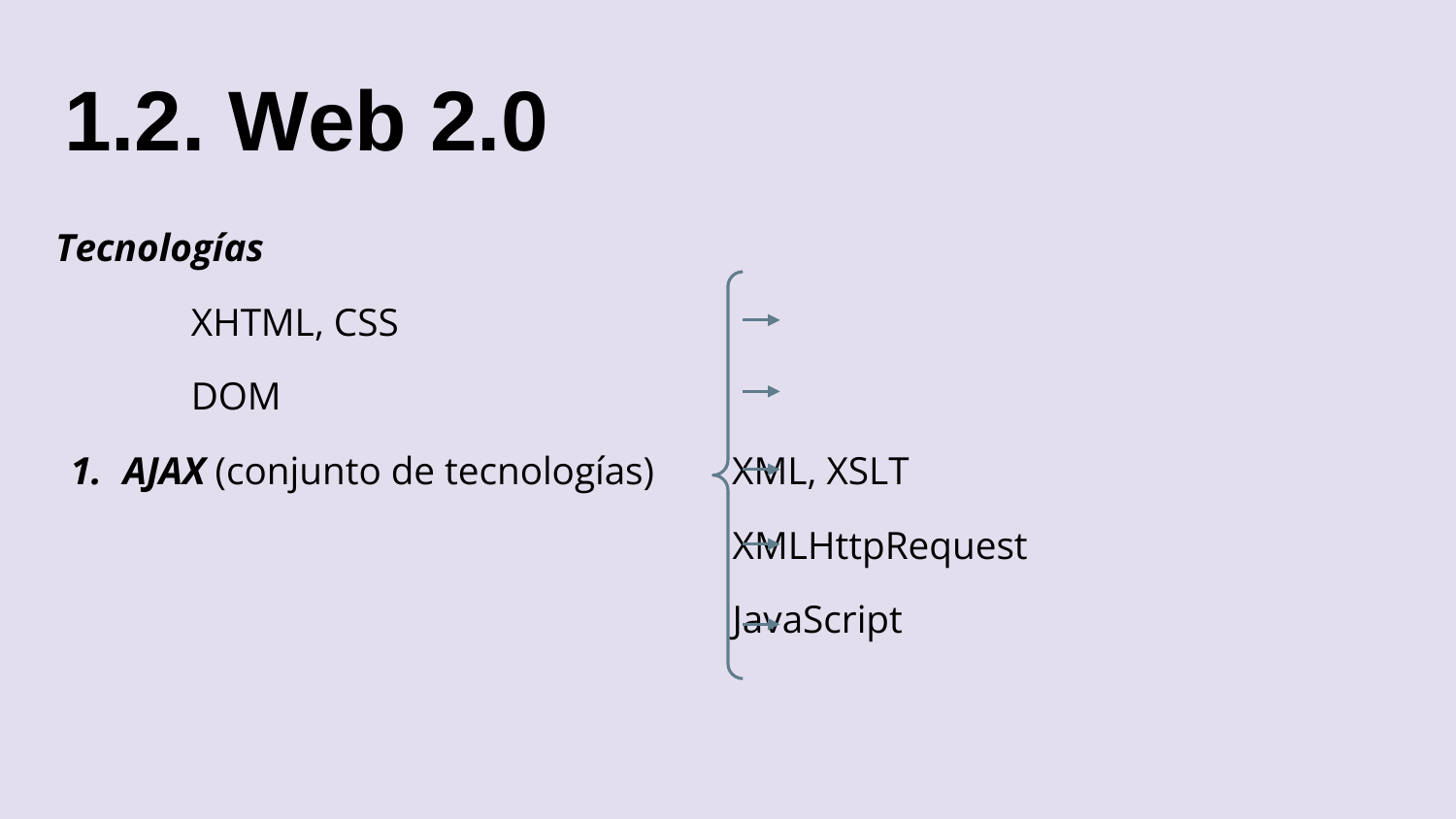

# 1.2. Web 2.0
Tecnologías
								       XHTML, CSS
								       DOM
AJAX (conjunto de tecnologías)        XML, XSLT
XMLHttpRequest
JavaScript